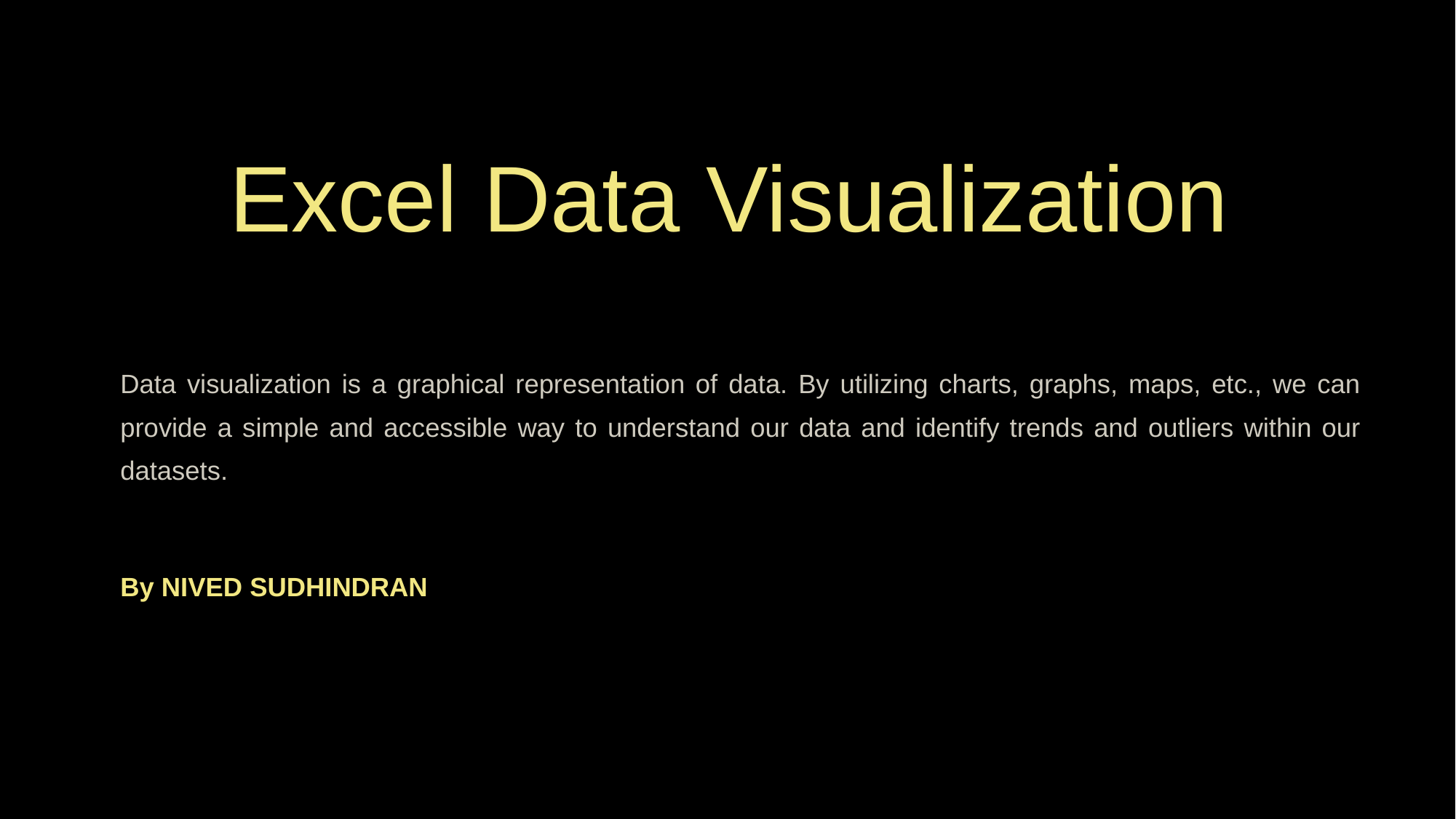

# Excel Data Visualization
Data visualization is a graphical representation of data. By utilizing charts, graphs, maps, etc., we can provide a simple and accessible way to understand our data and identify trends and outliers within our datasets.

By NIVED SUDHINDRAN